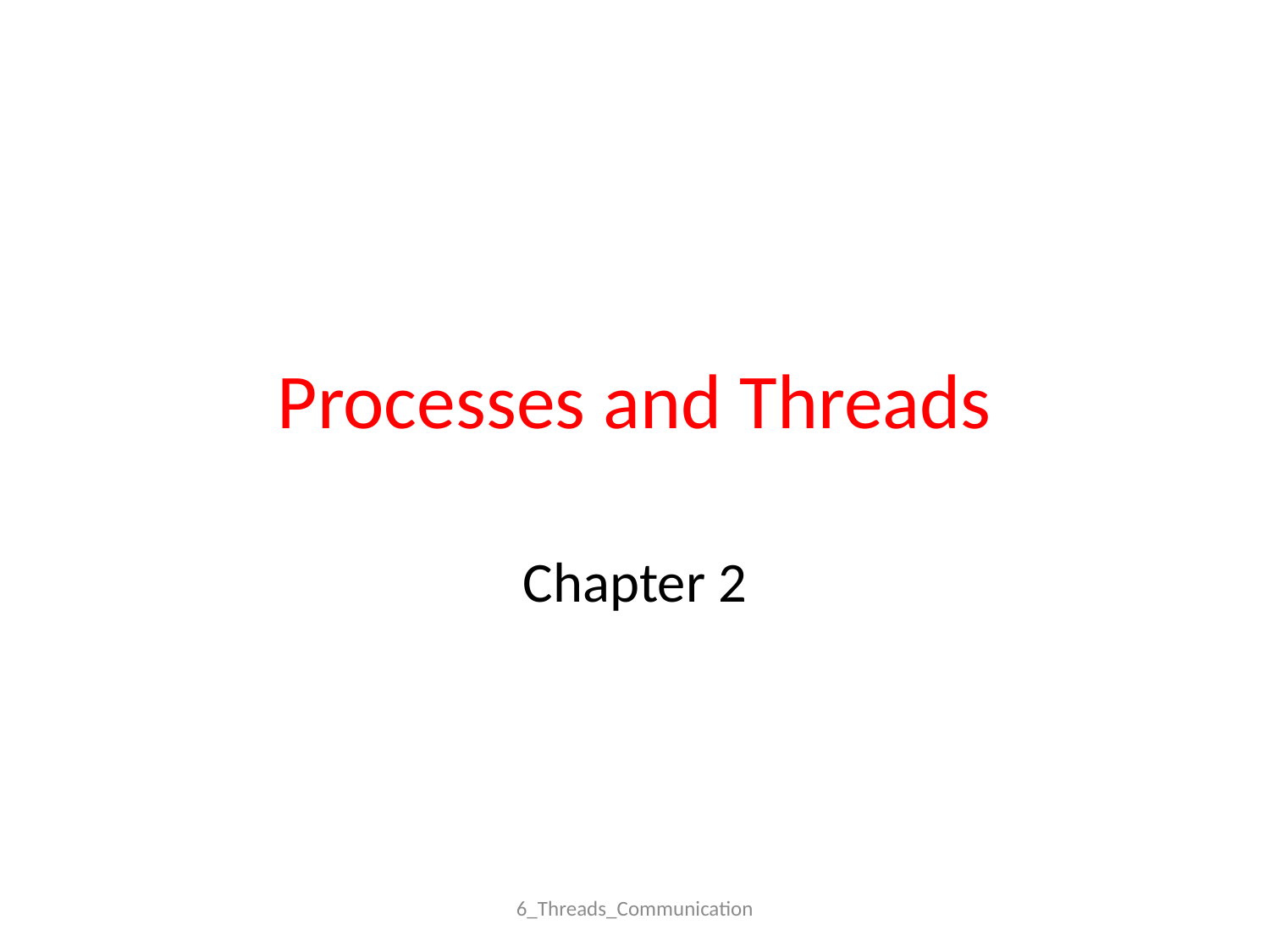

# Processes and Threads
Chapter 2
6_Threads_Communication